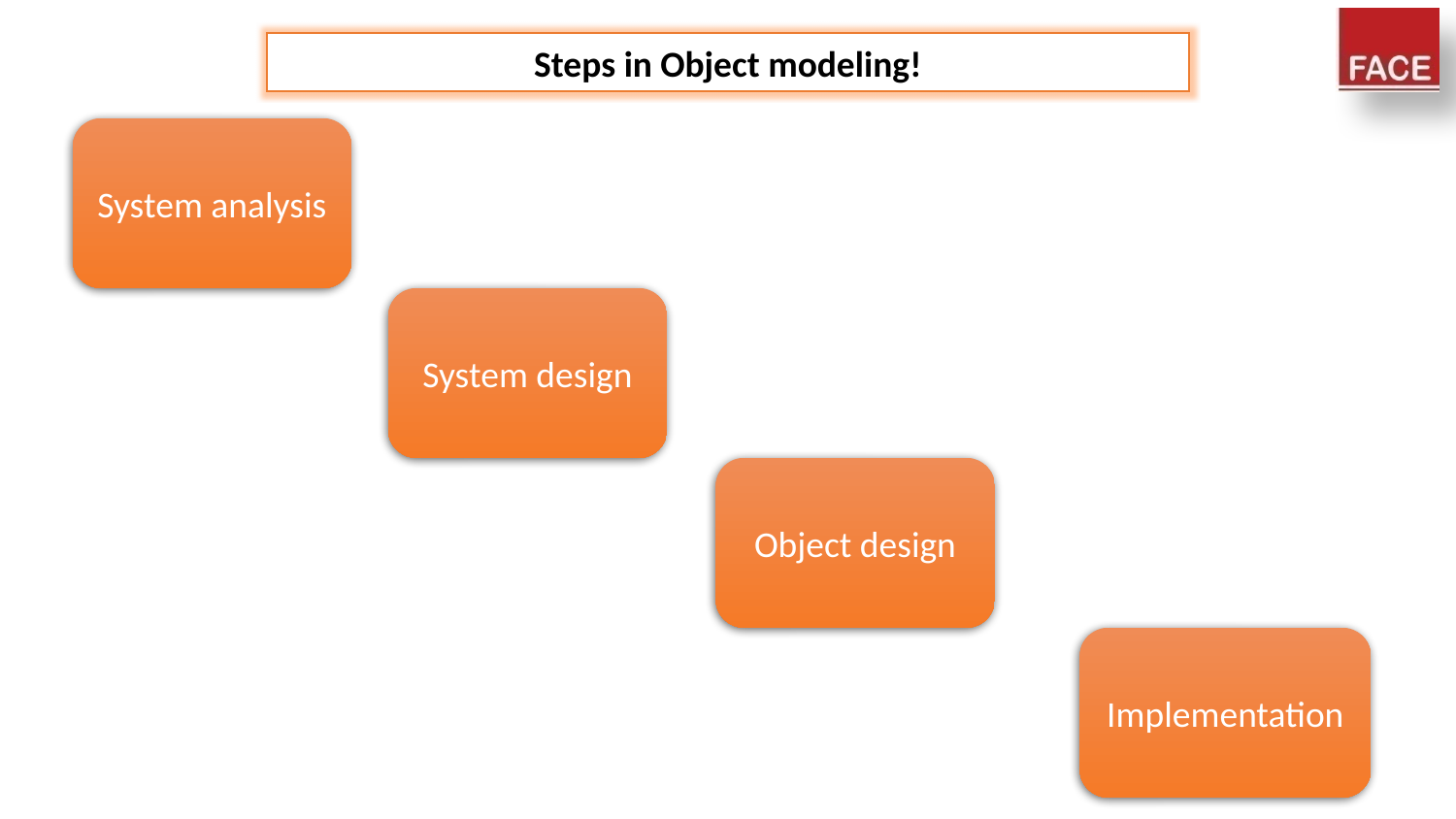

Steps in Object modeling!
System analysis
System design
Object design
Implementation